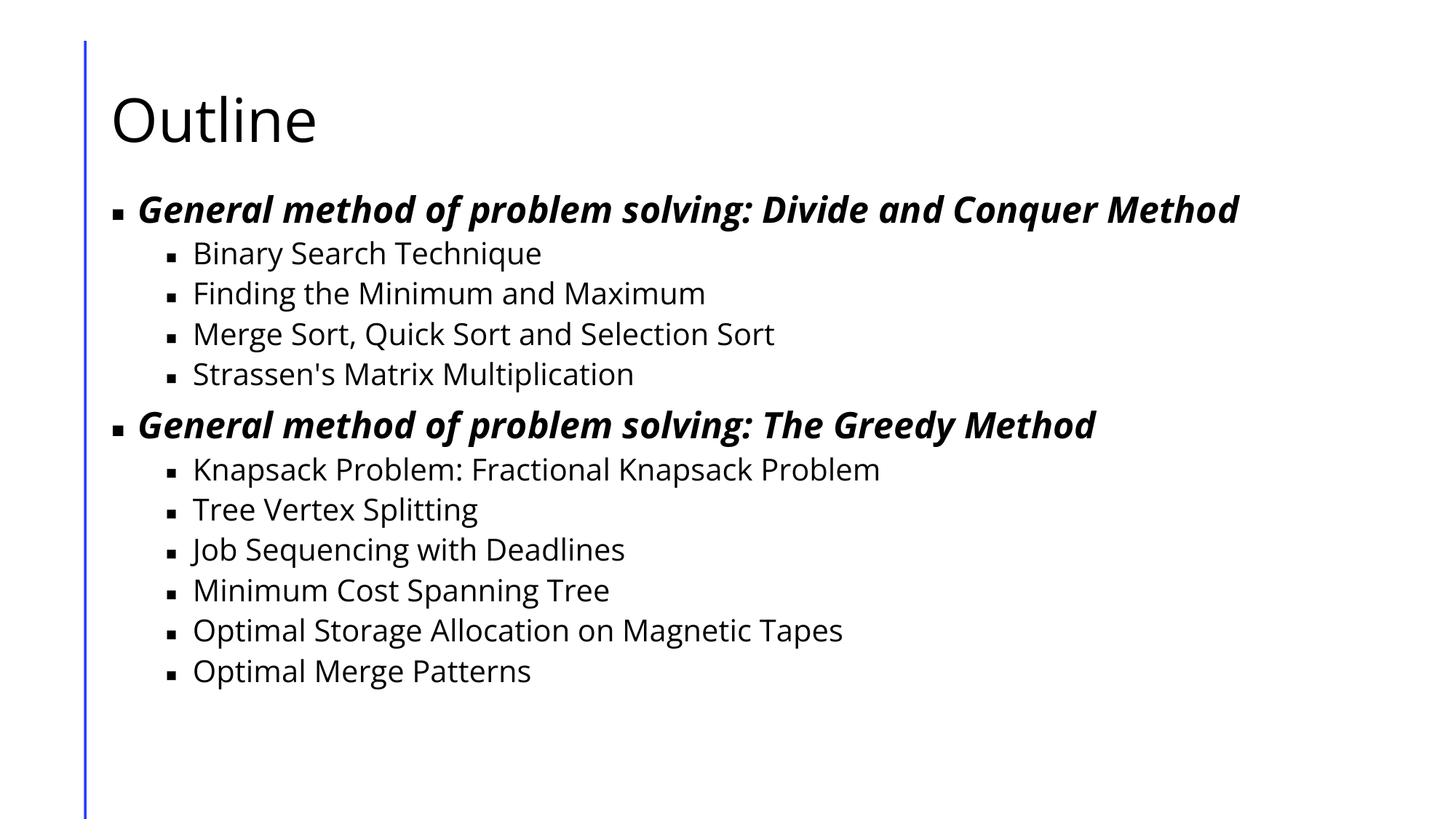

# Outline
General method of problem solving: Divide and Conquer Method
Binary Search Technique
Finding the Minimum and Maximum
Merge Sort, Quick Sort and Selection Sort
Strassen's Matrix Multiplication
General method of problem solving: The Greedy Method
Knapsack Problem: Fractional Knapsack Problem
Tree Vertex Splitting
Job Sequencing with Deadlines
Minimum Cost Spanning Tree
Optimal Storage Allocation on Magnetic Tapes
Optimal Merge Patterns